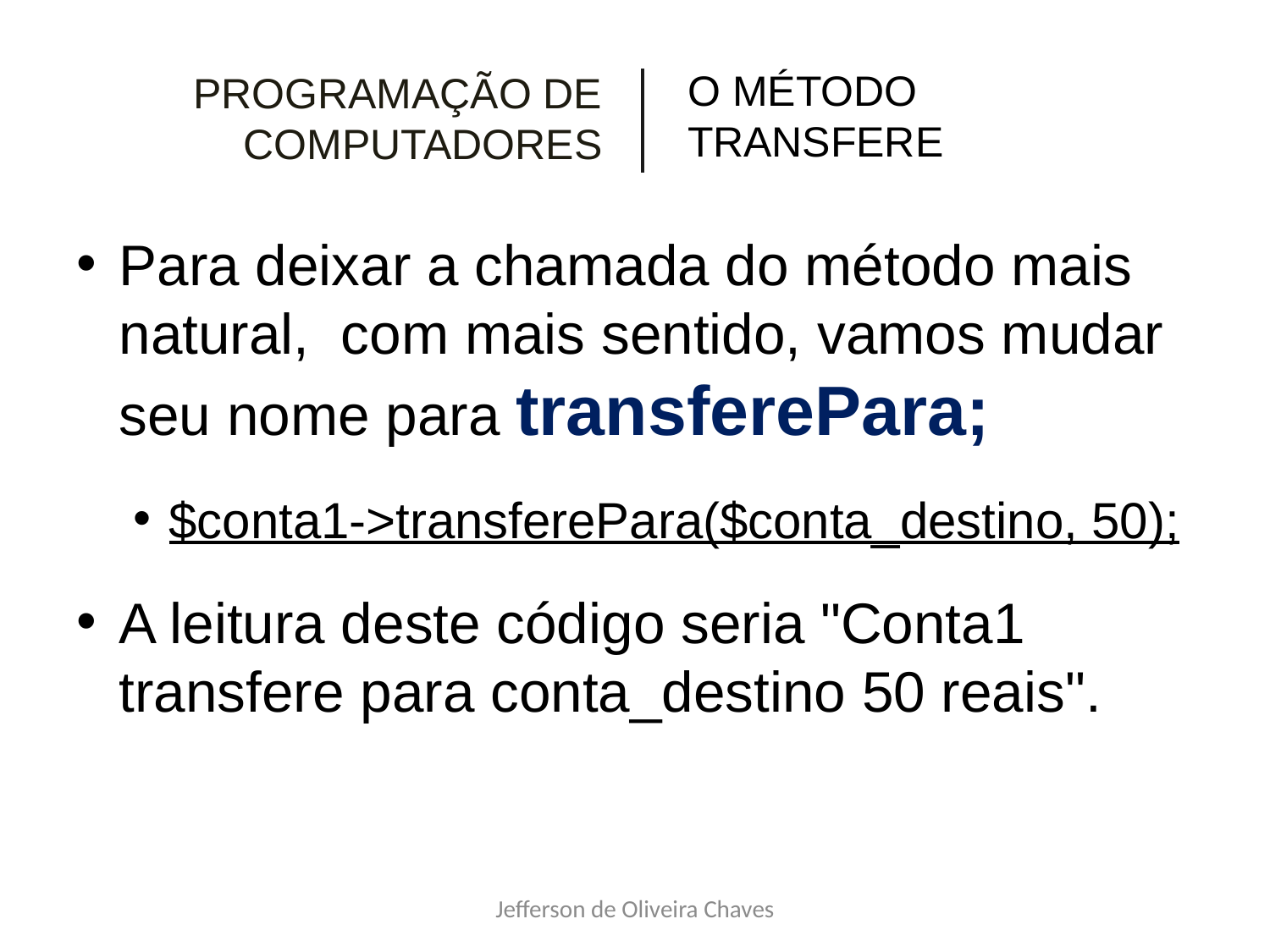

# PROGRAMAÇÃO DE COMPUTADORES
O MÉTODO TRANSFERE
Para deixar a chamada do método mais natural,  com mais sentido, vamos mudar seu nome para transferePara;
$conta1->transferePara($conta_destino, 50);
A leitura deste código seria "Conta1 transfere para conta_destino 50 reais".
Jefferson de Oliveira Chaves